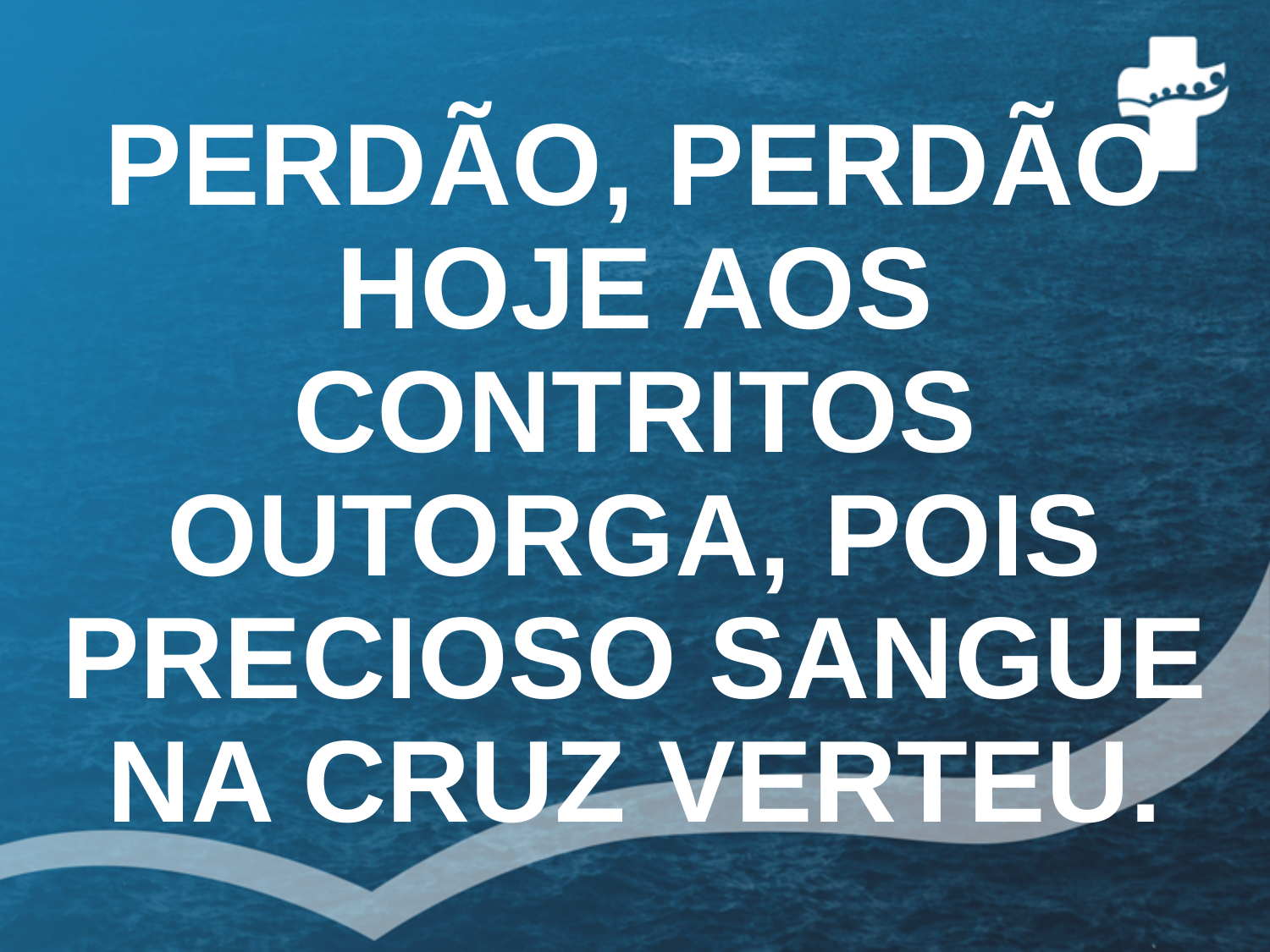

# PERDÃO, PERDÃO HOJE AOS CONTRITOS OUTORGA, POIS PRECIOSO SANGUE NA CRUZ VERTEU.